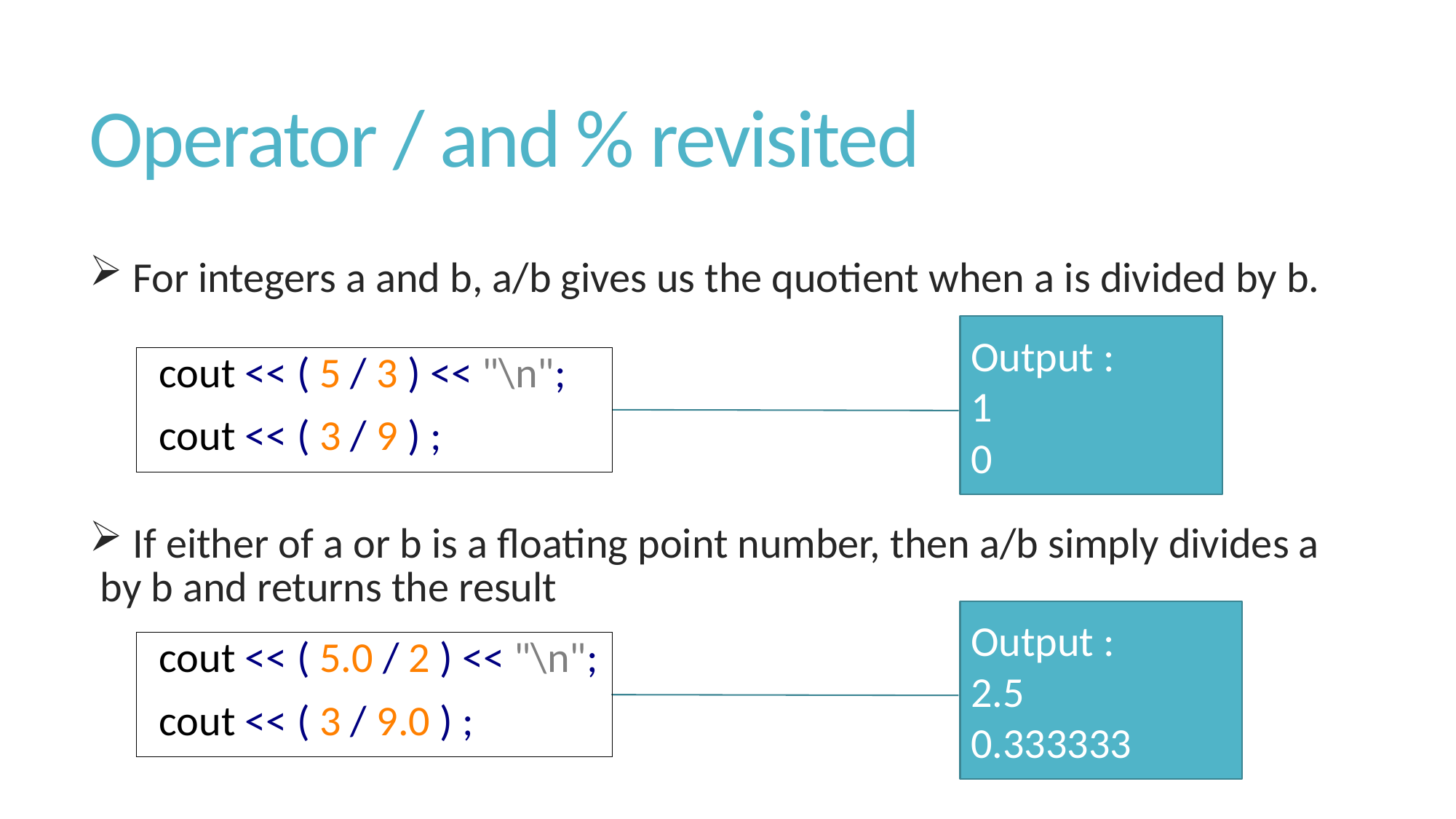

Operator / and % revisited

 For integers a and b, a/b gives us the quotient when a is divided by b.

 If either of a or b is a floating point number, then a/b simply divides a by b and returns the result
Output :
1
0
cout << ( 5 / 3 ) << "\n";
cout << ( 3 / 9 ) ;
Output :
2.5
0.333333
cout << ( 5.0 / 2 ) << "\n";
cout << ( 3 / 9.0 ) ;